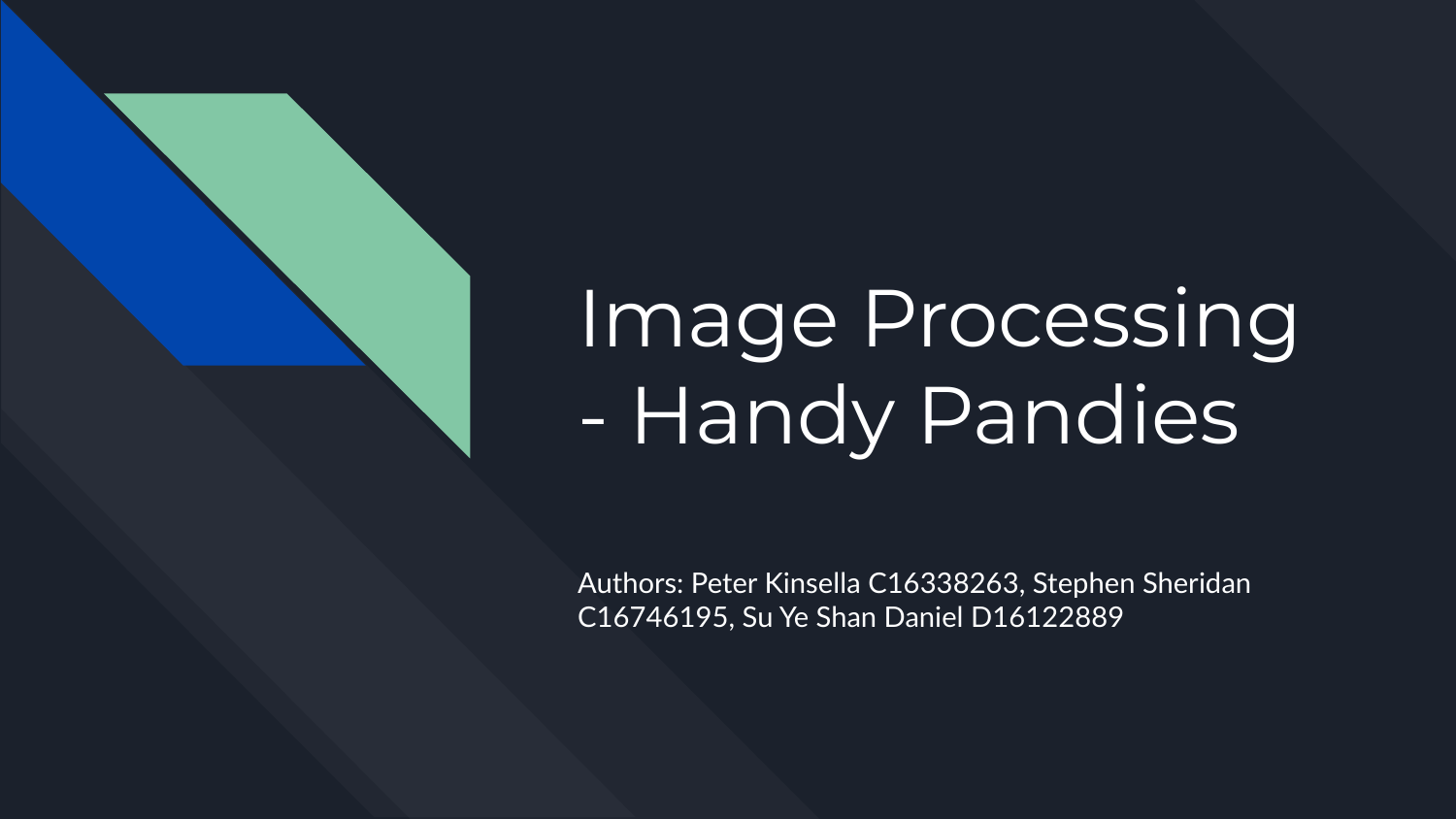

# Image Processing - Handy Pandies
Authors: Peter Kinsella C16338263, Stephen Sheridan C16746195, Su Ye Shan Daniel D16122889